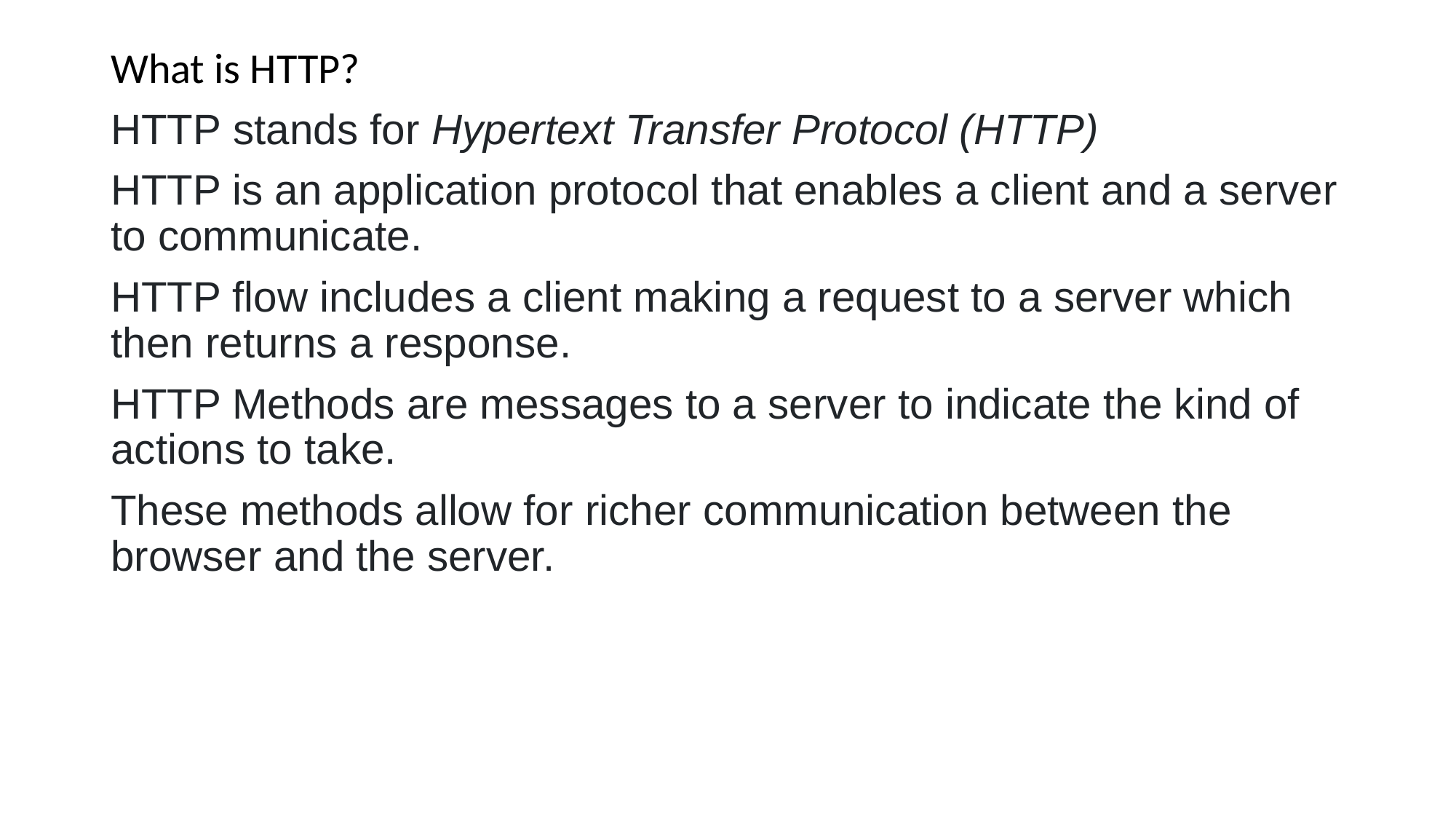

What is HTTP?
HTTP stands for Hypertext Transfer Protocol (HTTP)
HTTP is an application protocol that enables a client and a server to communicate.
HTTP flow includes a client making a request to a server which then returns a response.
HTTP Methods are messages to a server to indicate the kind of actions to take.
These methods allow for richer communication between the browser and the server.